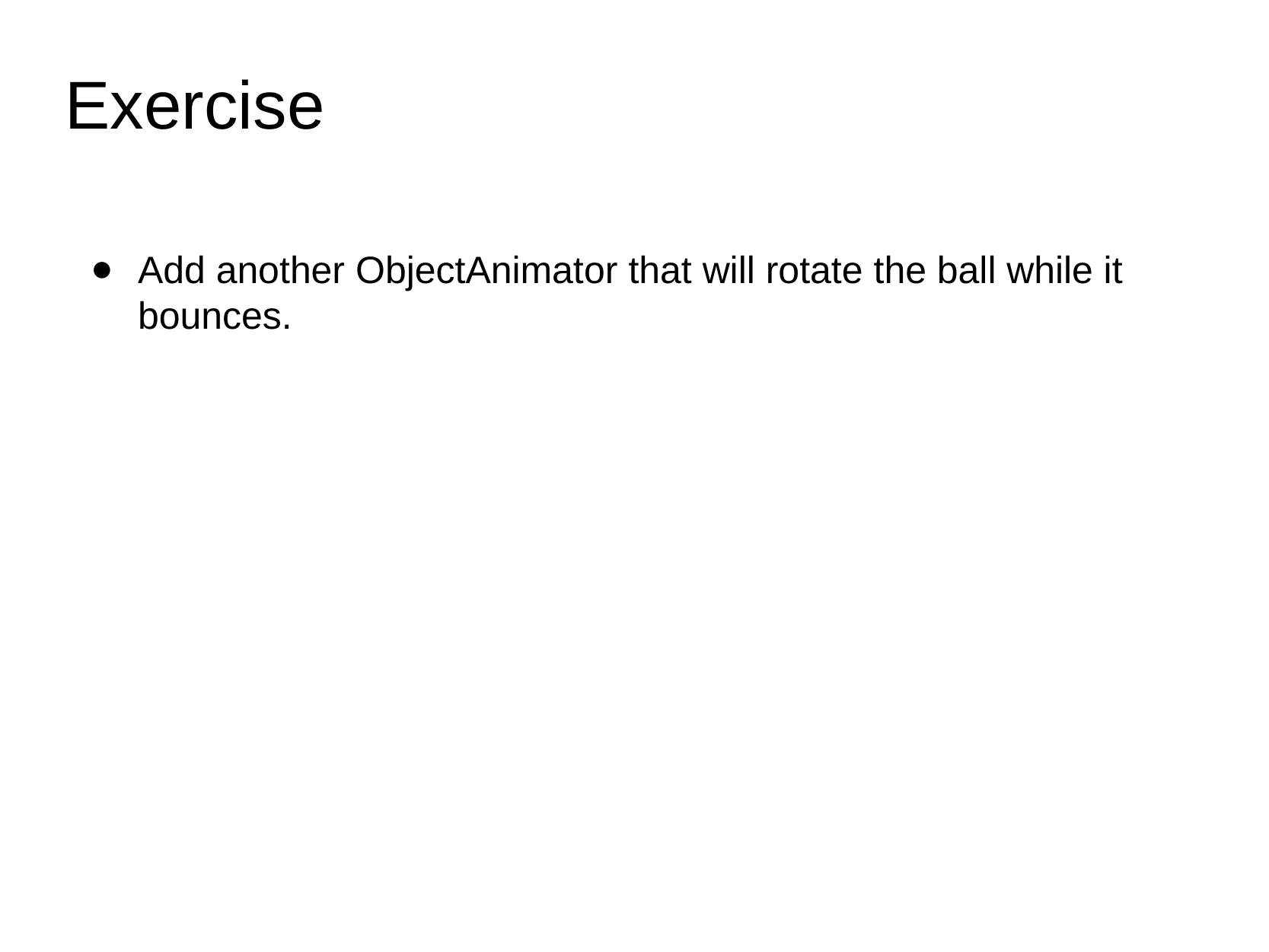

# Exercise
Add another ObjectAnimator that will rotate the ball while it bounces.